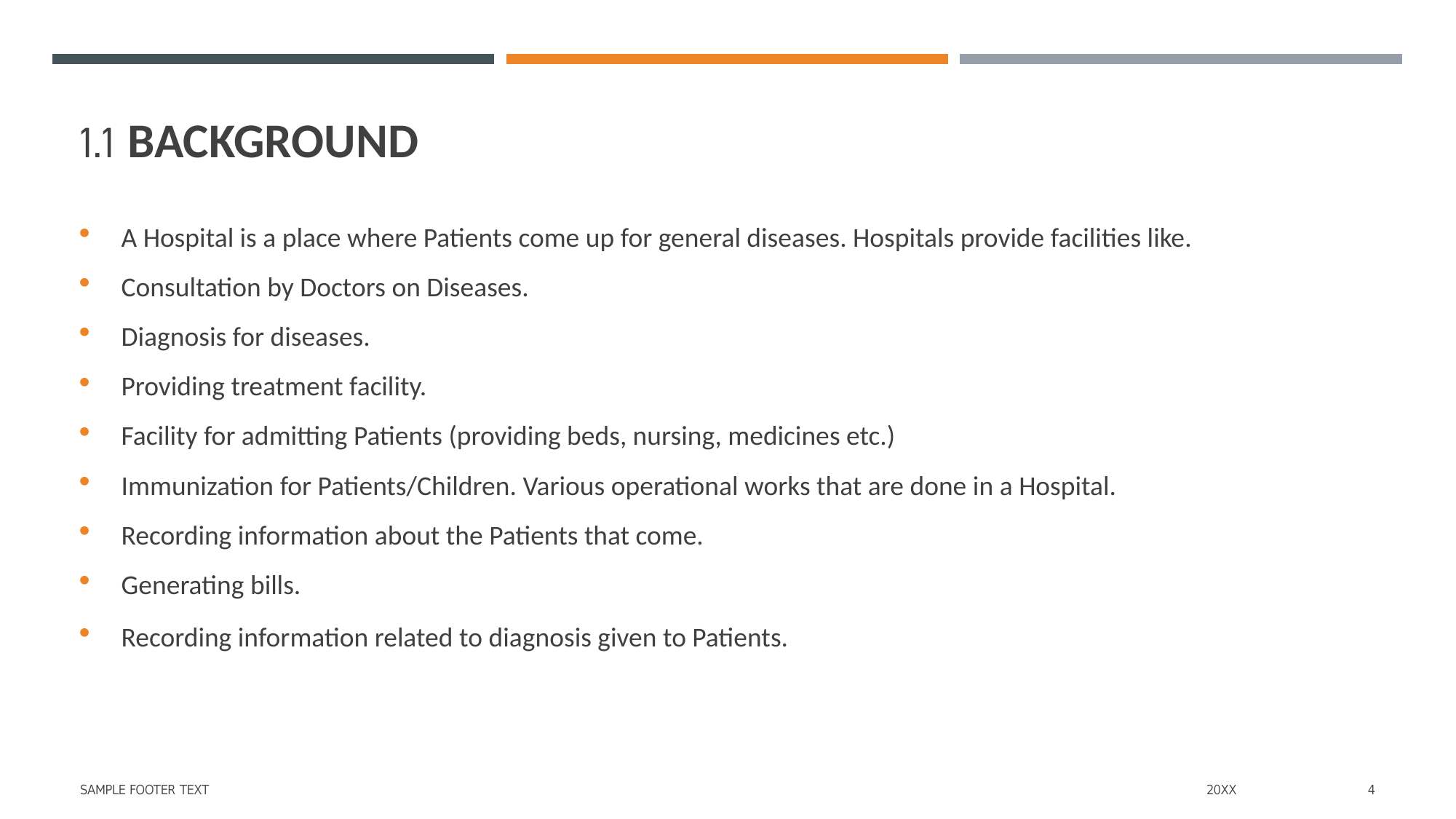

# 1.1 BACKGROUND
A Hospital is a place where Patients come up for general diseases. Hospitals provide facilities like.
Consultation by Doctors on Diseases.
Diagnosis for diseases.
Providing treatment facility.
Facility for admitting Patients (providing beds, nursing, medicines etc.)
Immunization for Patients/Children. Various operational works that are done in a Hospital.
Recording information about the Patients that come.
Generating bills.
Recording information related to diagnosis given to Patients.
Sample Footer Text
20XX
4